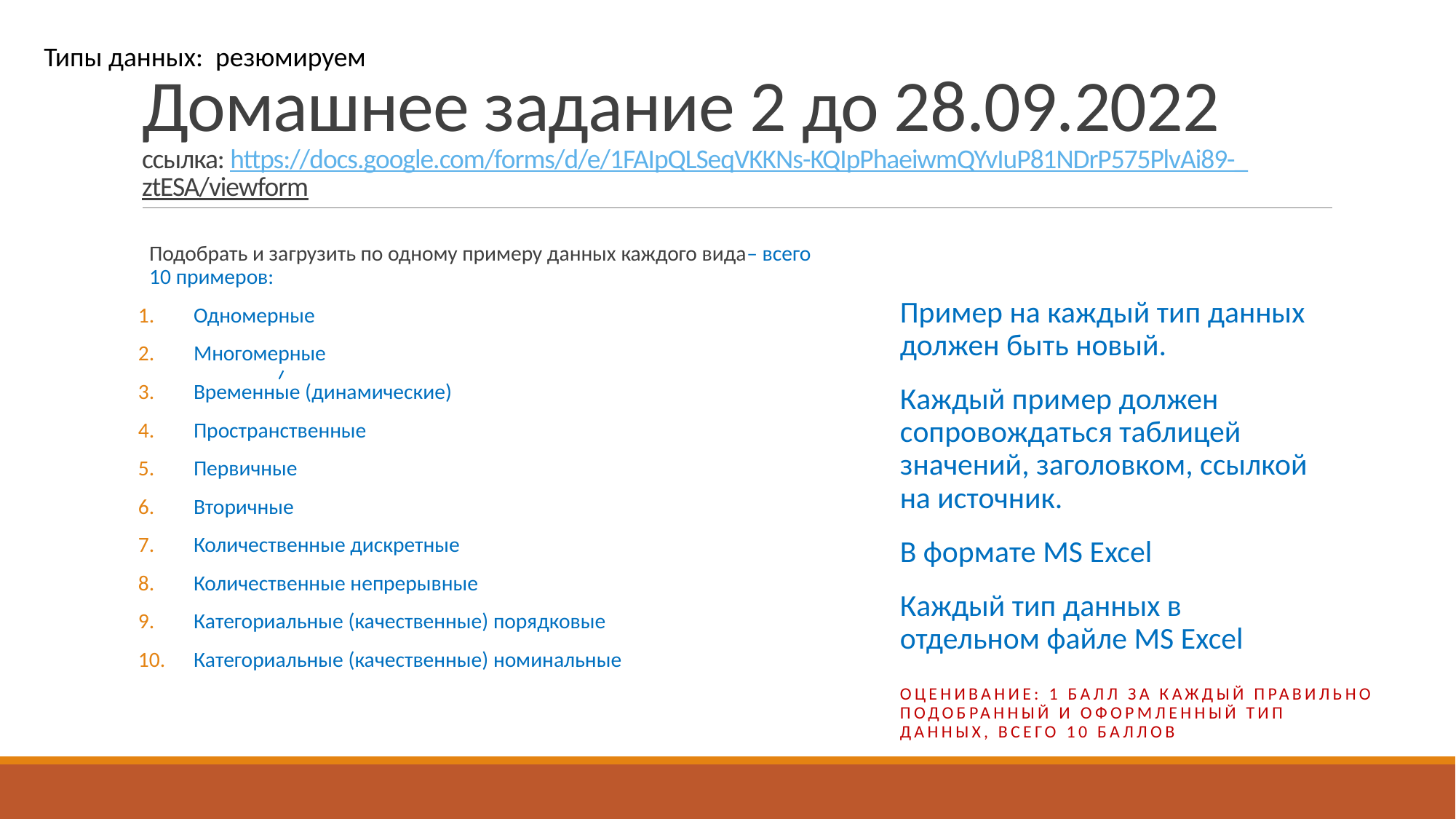

Типы данных:  резюмируем
# Домашнее задание 2 до 28.09.2022 ссылка: https://docs.google.com/forms/d/e/1FAIpQLSeqVKKNs-KQIpPhaeiwmQYvIuP81NDrP575PlvAi89-_ztESA/viewform
Подобрать и загрузить по одному примеру данных каждого вида– всего 10 примеров:
Одномерные
Многомерные
Временные (динамические)
Пространственные
Первичные
Вторичные
Количественные дискретные
Количественные непрерывные
Категориальные (качественные) порядковые
Категориальные (качественные) номинальные

Пример на каждый тип данных должен быть новый.
Каждый пример должен сопровождаться таблицей значений, заголовком, ссылкой на источник.
В формате MS Excel
Каждый тип данных в отдельном файле MS Excel

Оценивание: 1 балл за каждый правильно подобранный и оформленный тип данных, ВСЕГО 10 БАЛЛОВ